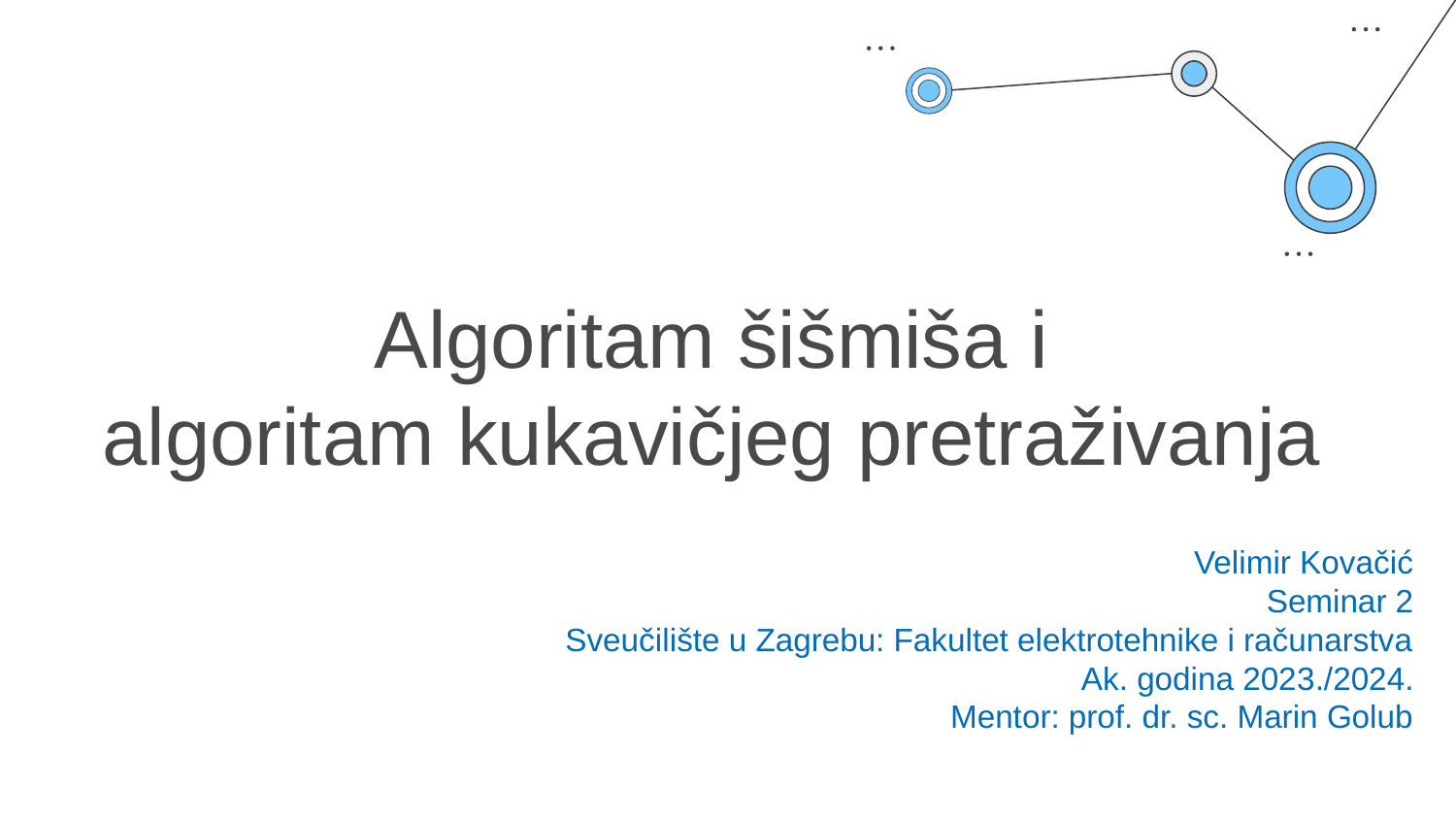

# Algoritam šišmiša i algoritam kukavičjeg pretraživanja
Velimir Kovačić
Seminar 2
Sveučilište u Zagrebu: Fakultet elektrotehnike i računarstva
Ak. godina 2023./2024.
Mentor: prof. dr. sc. Marin Golub